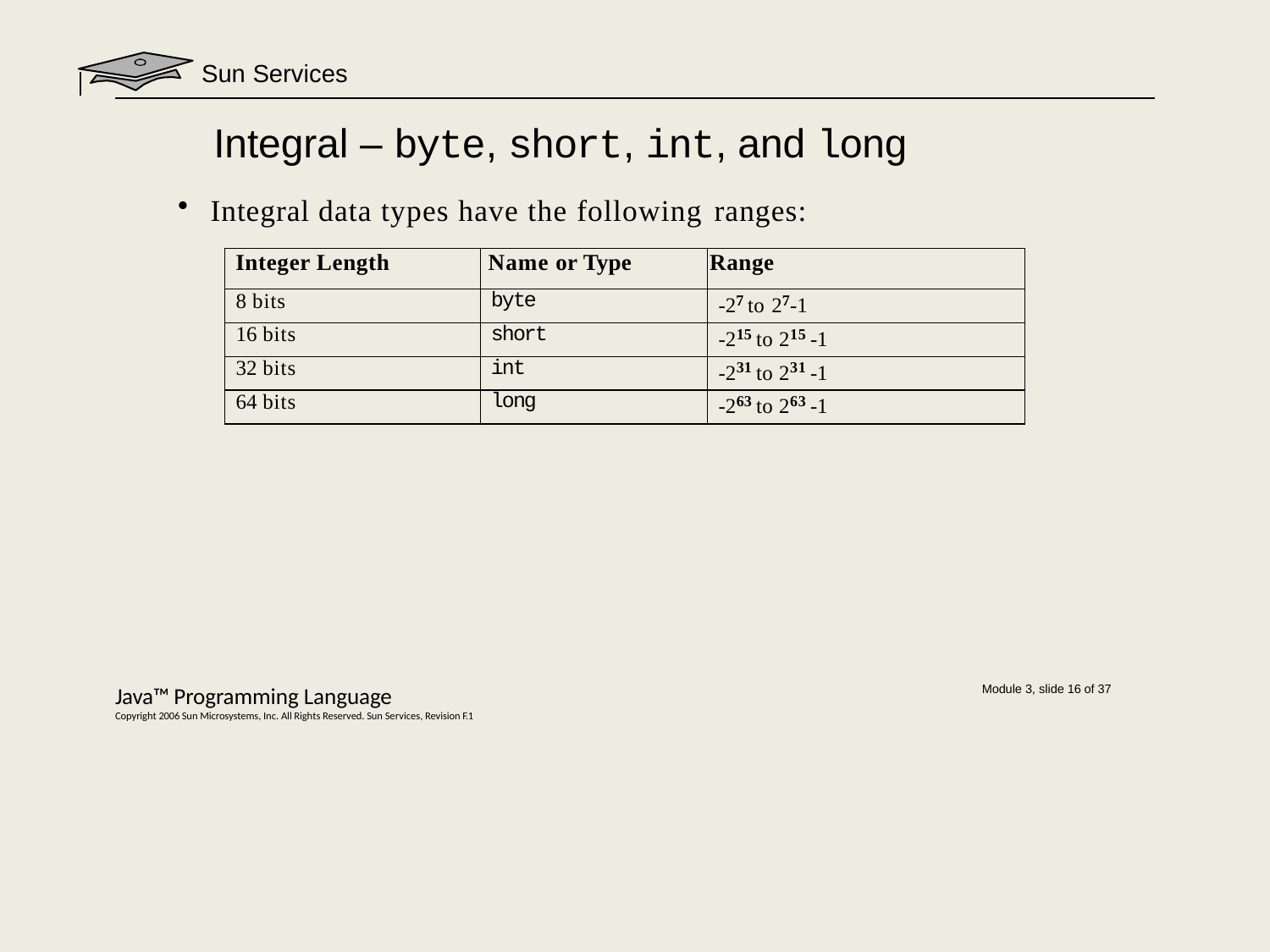

Sun Services

# Integral – byte, short, int, and long
Integral data types have the following ranges:
| Integer Length | Name or Type | Range |
| --- | --- | --- |
| 8 bits | byte | -27 to 27-1 |
| 16 bits | short | -215 to 215 -1 |
| 32 bits | int | -231 to 231 -1 |
| 64 bits | long | -263 to 263 -1 |
Java™ Programming Language
Copyright 2006 Sun Microsystems, Inc. All Rights Reserved. Sun Services, Revision F.1
Module 3, slide 16 of 37